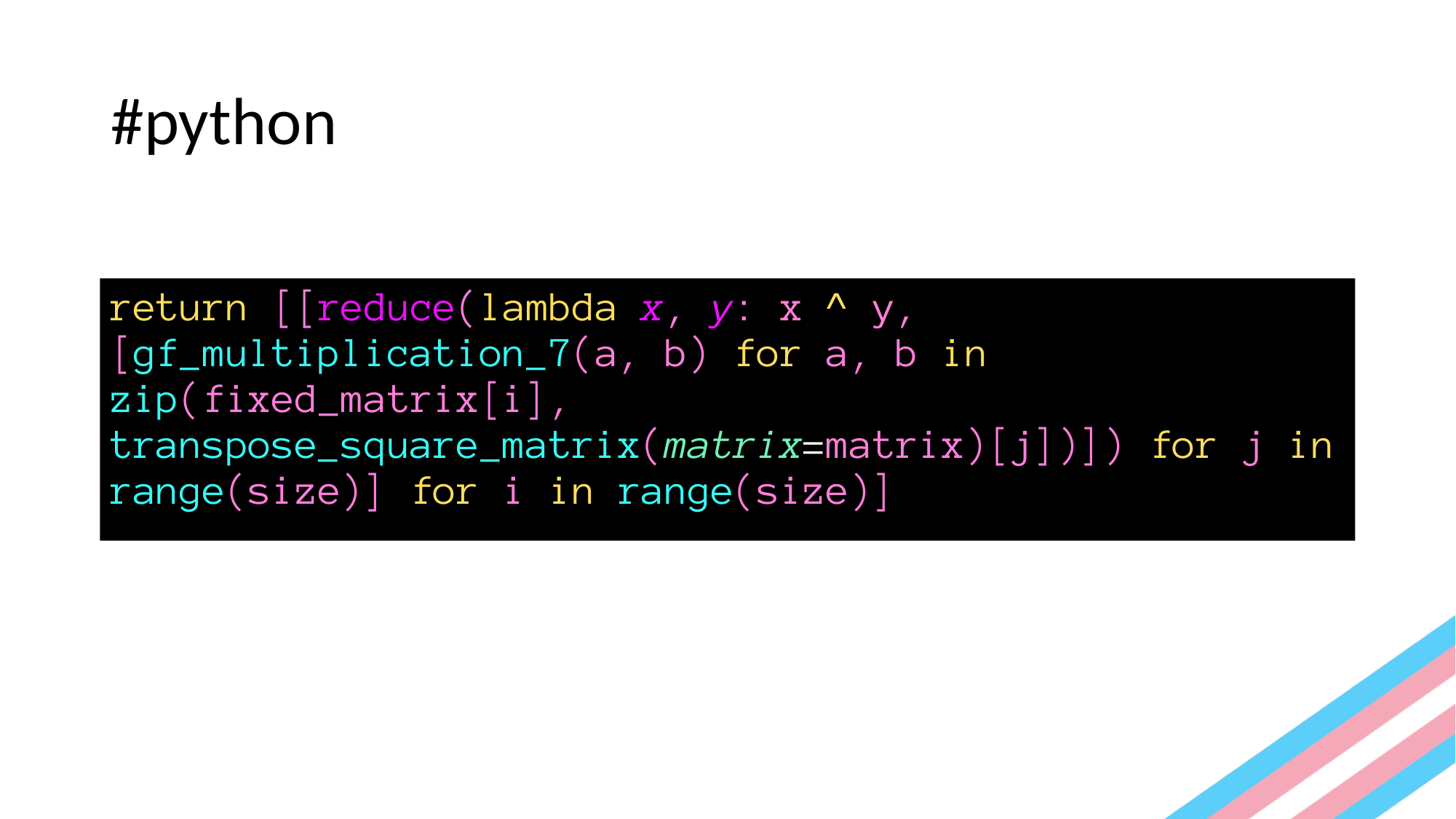

# #python
return [[reduce(lambda x, y: x ^ y, [gf_multiplication_7(a, b) for a, b in zip(fixed_matrix[i], transpose_square_matrix(matrix=matrix)[j])]) for j in range(size)] for i in range(size)]